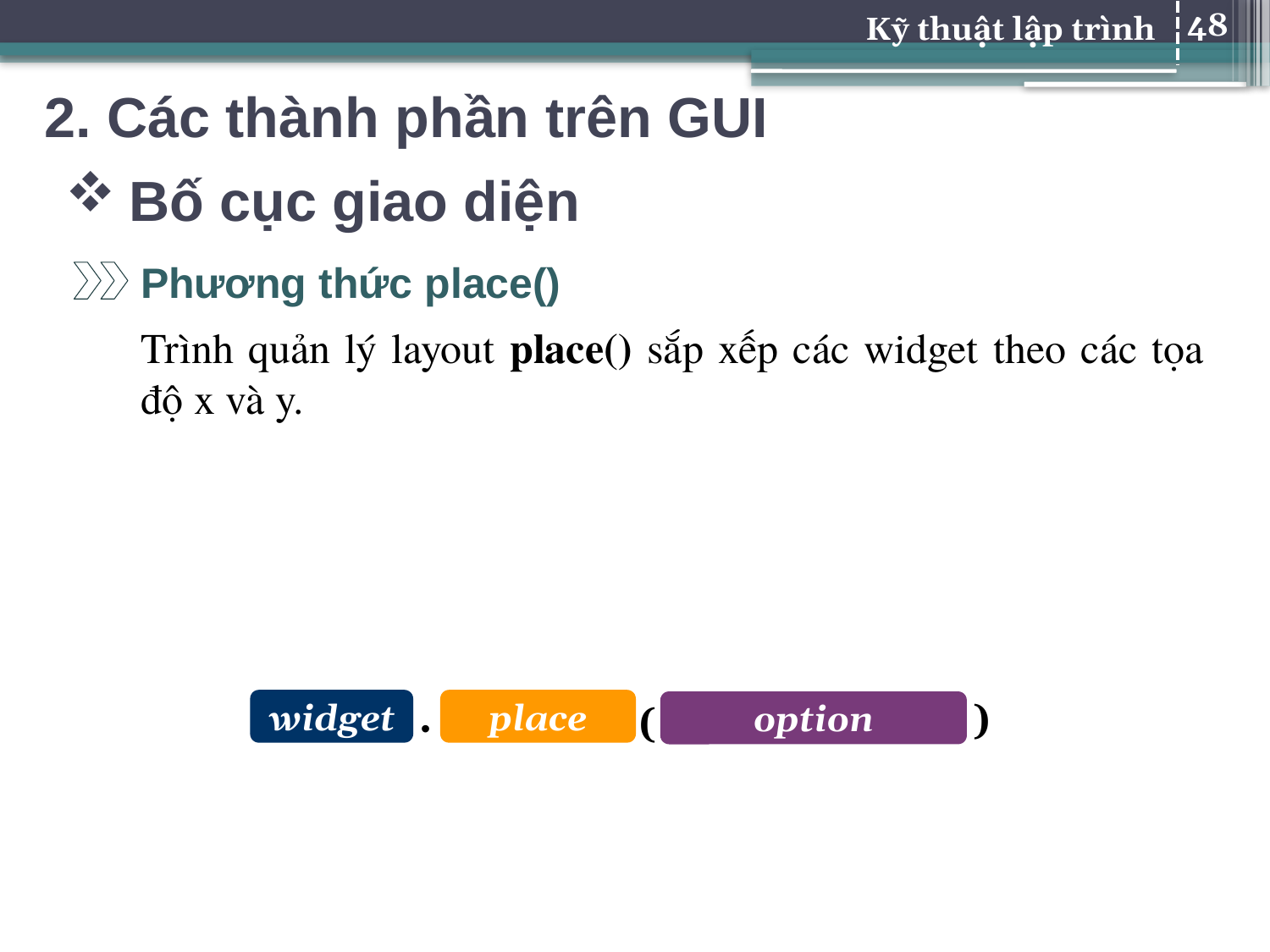

48
# 2. Các thành phần trên GUI
Bố cục giao diện
Phương thức place()

Trình quản lý layout place() sắp xếp các widget theo các tọa độ x và y.
.
)
widget
place
(
option